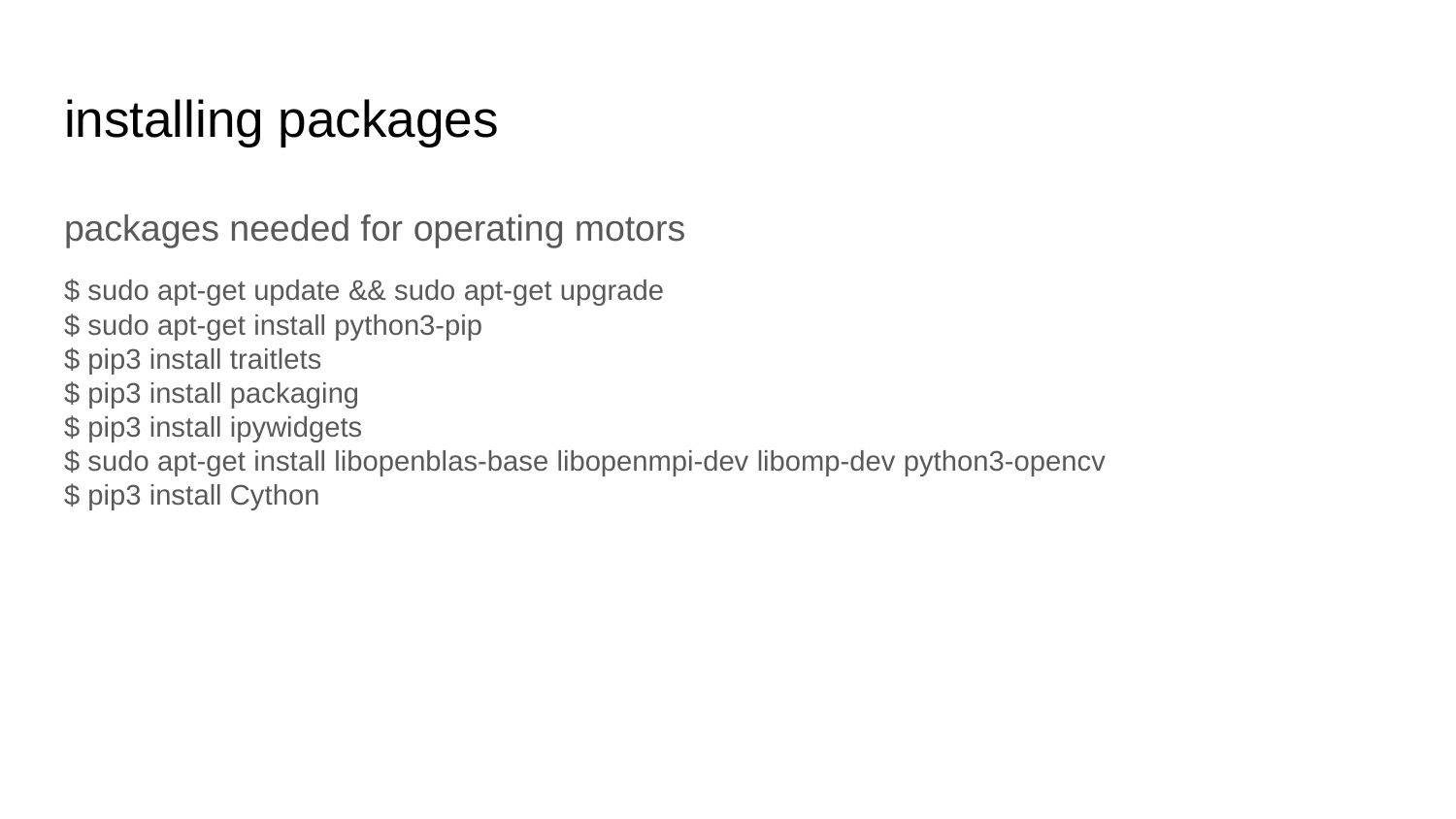

# installing packages
packages needed for operating motors
$ sudo apt-get update && sudo apt-get upgrade
$ sudo apt-get install python3-pip
$ pip3 install traitlets
$ pip3 install packaging
$ pip3 install ipywidgets
$ sudo apt-get install libopenblas-base libopenmpi-dev libomp-dev python3-opencv
$ pip3 install Cython